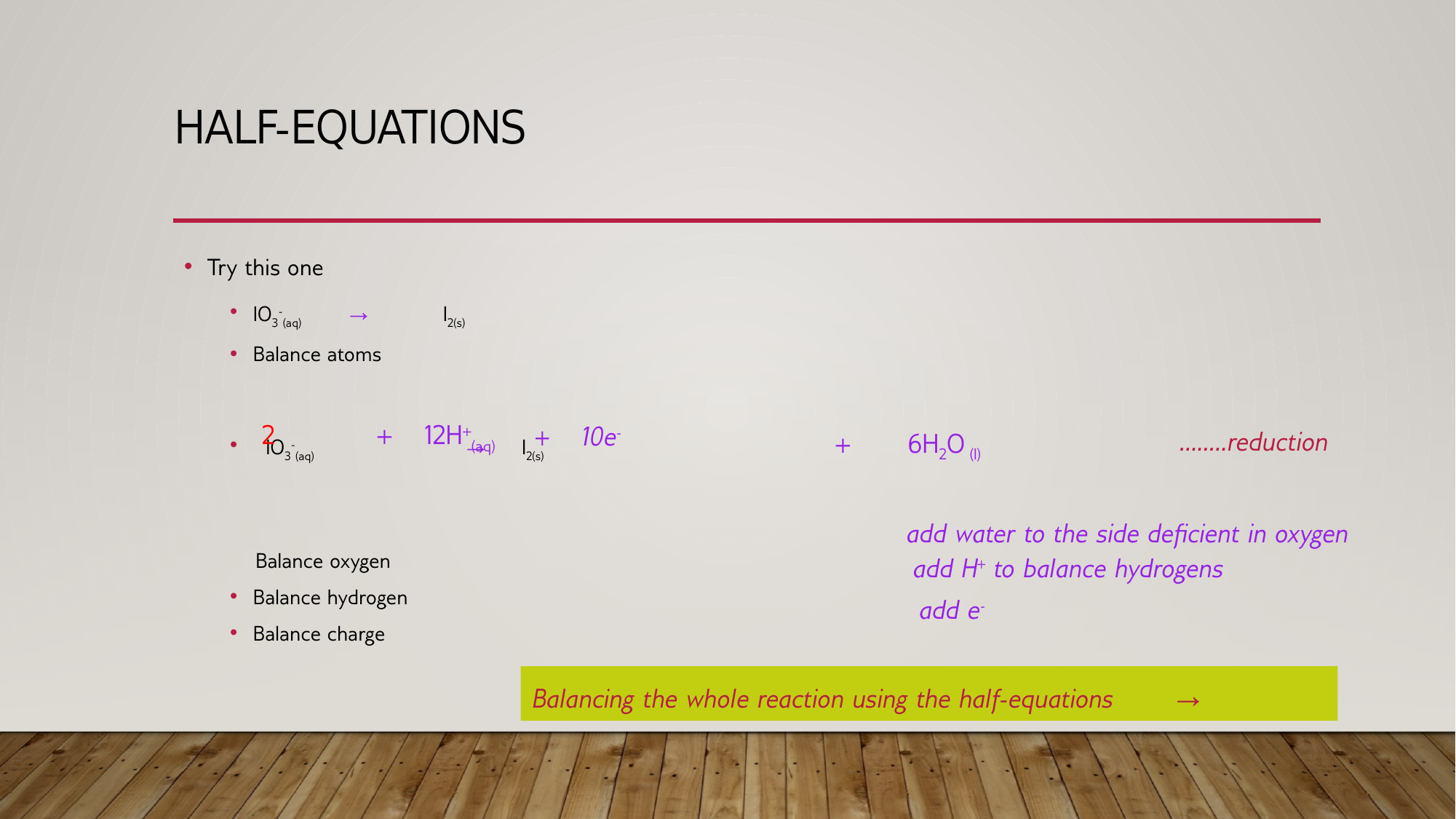

# Half-Equations
Try this one
IO3-(aq)		 →           I2(s)
Balance atoms

  IO3-(aq)		  	      →     I2(s)

    Balance oxygen
Balance hydrogen
Balance charge

+    12H+(aq)
2

+    10e-

……..reduction

+       6H2O (l)
add water to the side deficient in oxygen
add H+ to balance hydrogens
add e-
Balancing the whole reaction using the half-equations       →